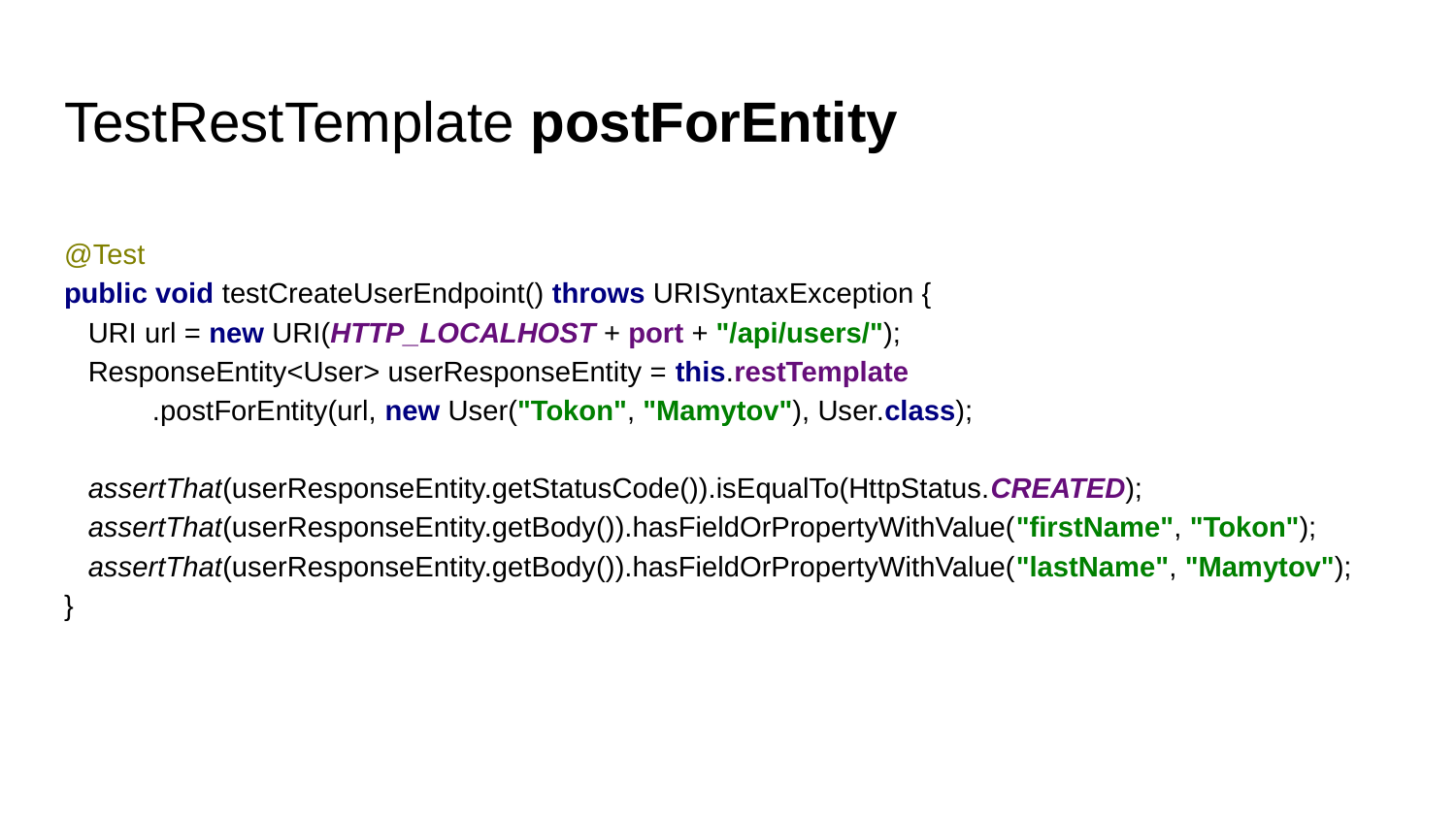

# TestRestTemplate postForEntity
@Test
public void testCreateUserEndpoint() throws URISyntaxException {
   URI url = new URI(HTTP_LOCALHOST + port + "/api/users/");
   ResponseEntity<User> userResponseEntity = this.restTemplate
           .postForEntity(url, new User("Tokon", "Mamytov"), User.class);

   assertThat(userResponseEntity.getStatusCode()).isEqualTo(HttpStatus.CREATED);
   assertThat(userResponseEntity.getBody()).hasFieldOrPropertyWithValue("firstName", "Tokon");
   assertThat(userResponseEntity.getBody()).hasFieldOrPropertyWithValue("lastName", "Mamytov");
}